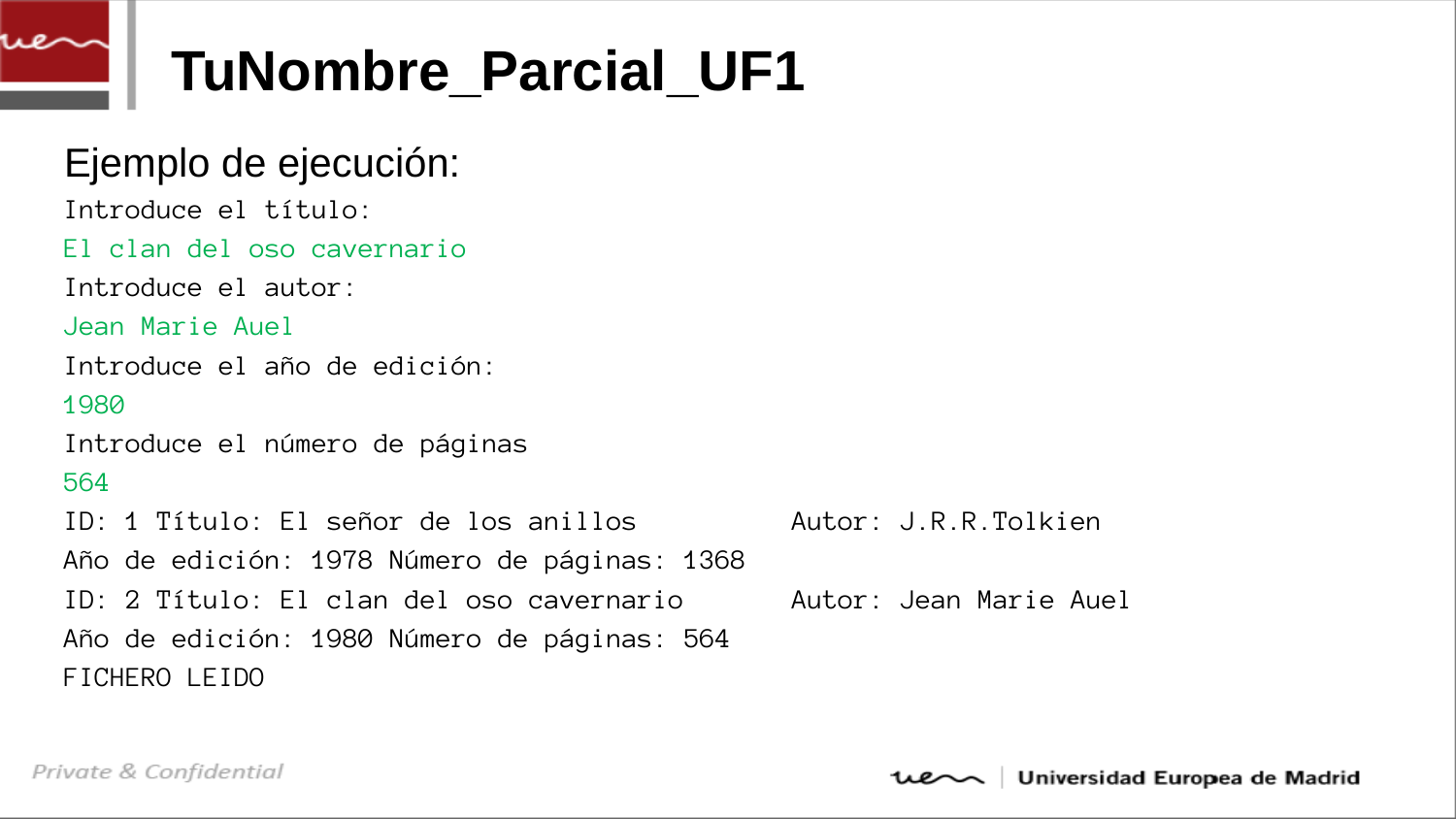

# TuNombre_Parcial_UF1
Ejemplo de ejecución:
Introduce el título:
El clan del oso cavernario
Introduce el autor:
Jean Marie Auel
Introduce el año de edición:
1980
Introduce el número de páginas
564
ID: 1 Título: El señor de los anillos  	Autor: J.R.R.Tolkien
Año de edición: 1978 Número de páginas: 1368
ID: 2 Título: El clan del oso cavernario	Autor: Jean Marie Auel
Año de edición: 1980 Número de páginas: 564
FICHERO LEIDO